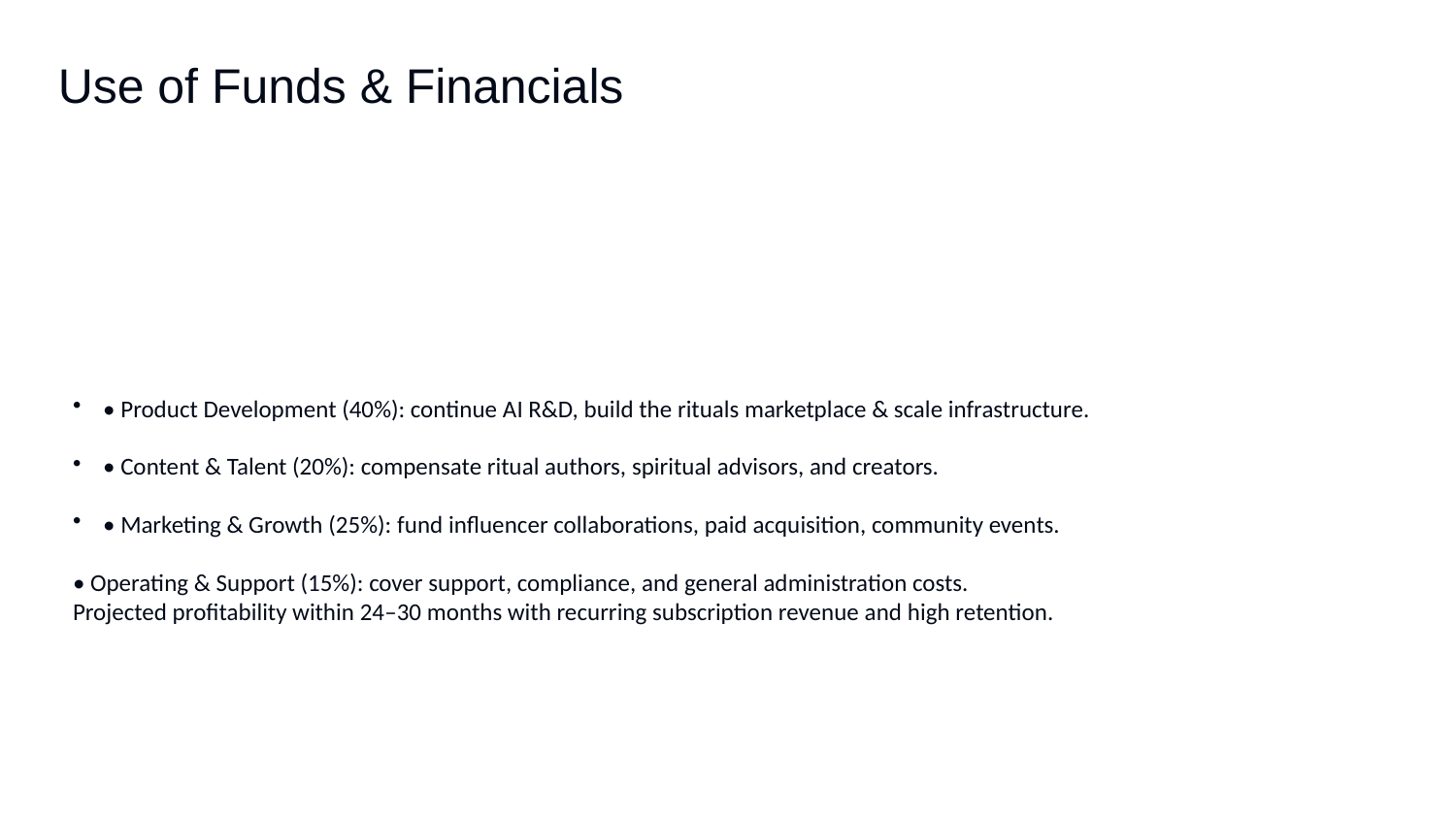

Use of Funds & Financials
• Product Development (40%): continue AI R&D, build the rituals marketplace & scale infrastructure.

• Content & Talent (20%): compensate ritual authors, spiritual advisors, and creators.

• Marketing & Growth (25%): fund influencer collaborations, paid acquisition, community events.

• Operating & Support (15%): cover support, compliance, and general administration costs.
Projected profitability within 24–30 months with recurring subscription revenue and high retention.